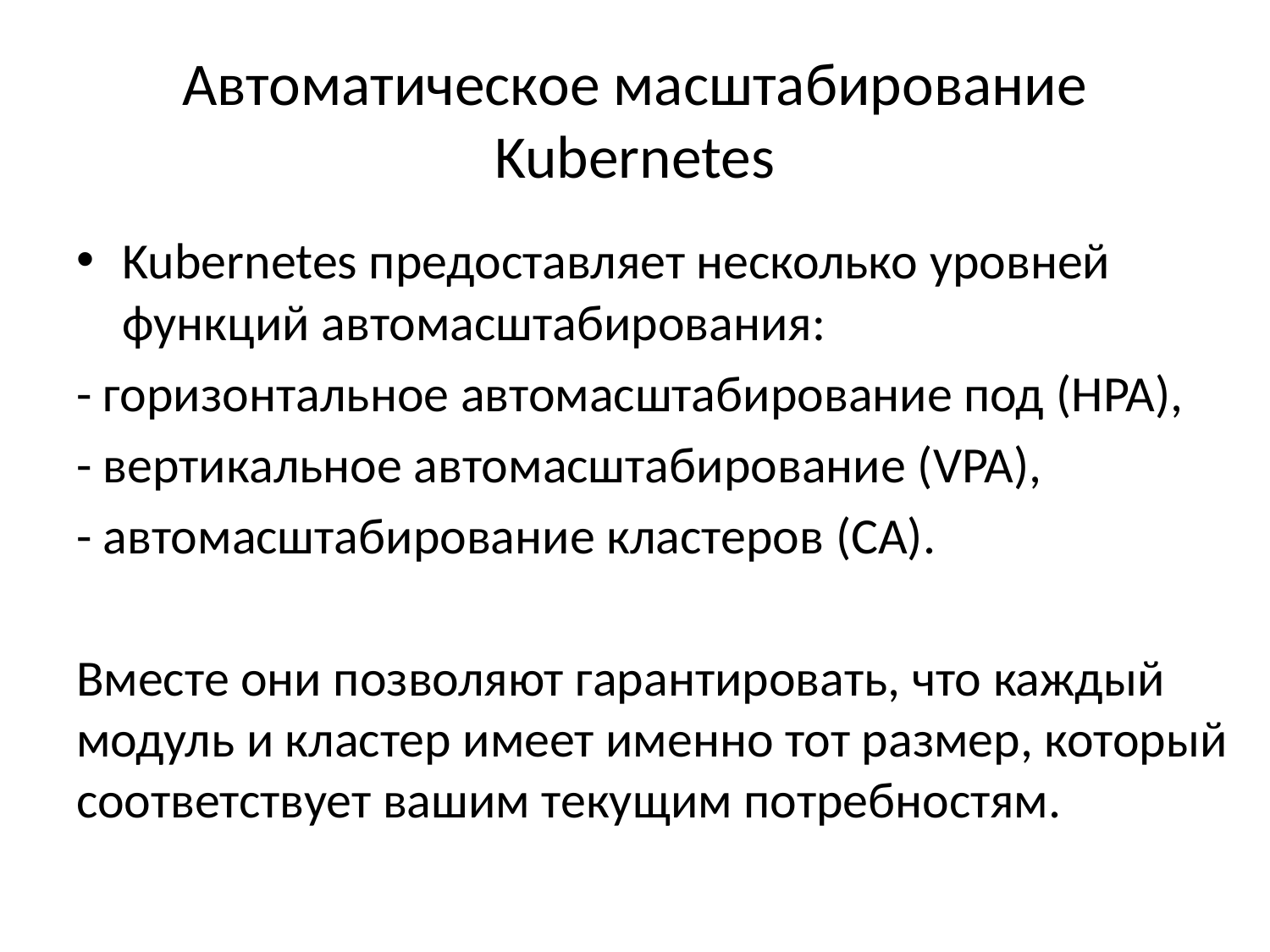

# Автоматическое масштабирование Kubernetes
Kubernetes предоставляет несколько уровней функций автомасштабирования:
- горизонтальное автомасштабирование под (HPA),
- вертикальное автомасштабирование (VPA),
- автомасштабирование кластеров (CA).

Вместе они позволяют гарантировать, что каждый модуль и кластер имеет именно тот размер, который соответствует вашим текущим потребностям.